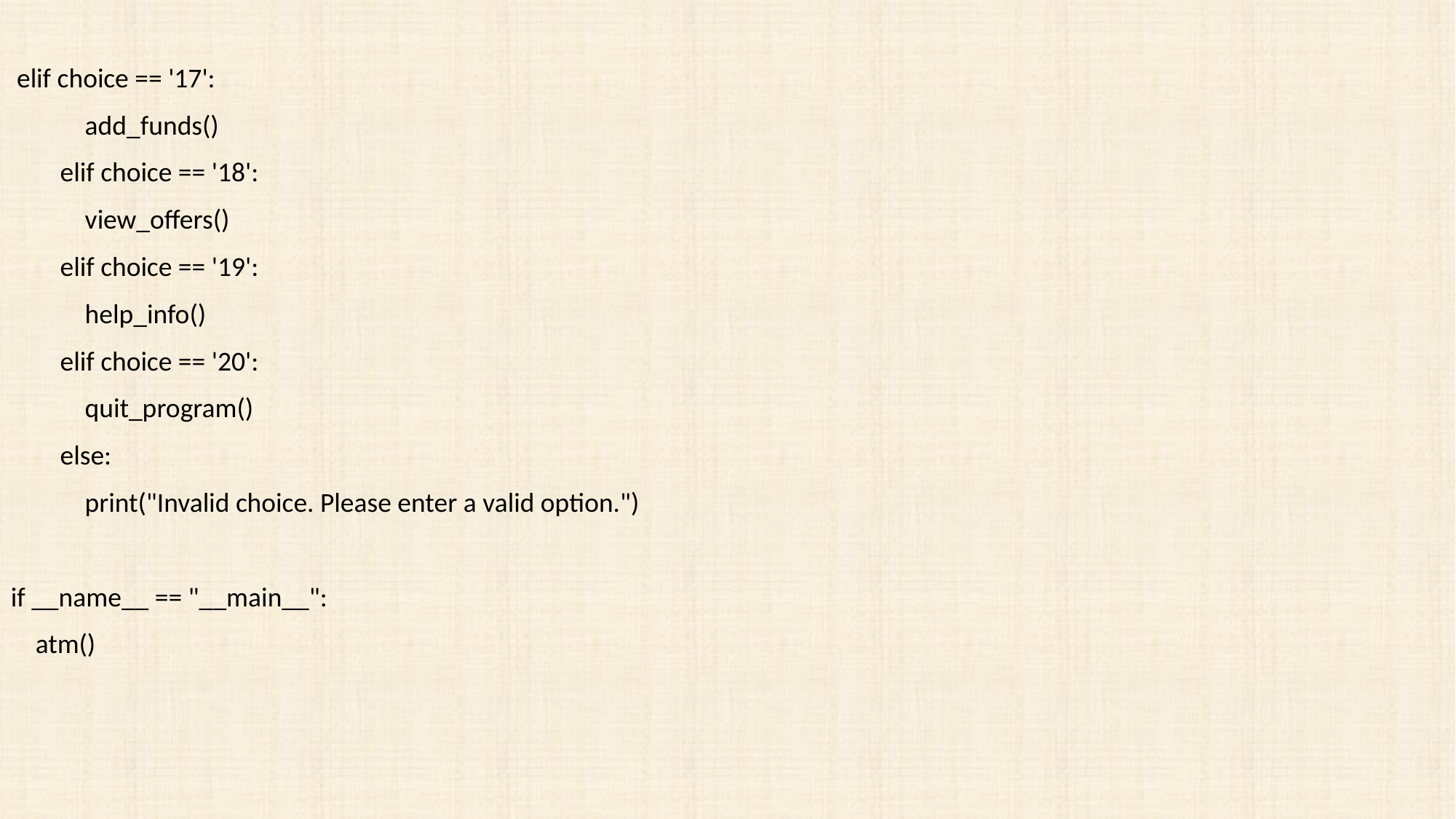

elif choice == '17':
            add_funds()
        elif choice == '18':
            view_offers()
        elif choice == '19':
            help_info()
        elif choice == '20':
            quit_program()
        else:
            print("Invalid choice. Please enter a valid option.")

if __name__ == "__main__":
    atm()